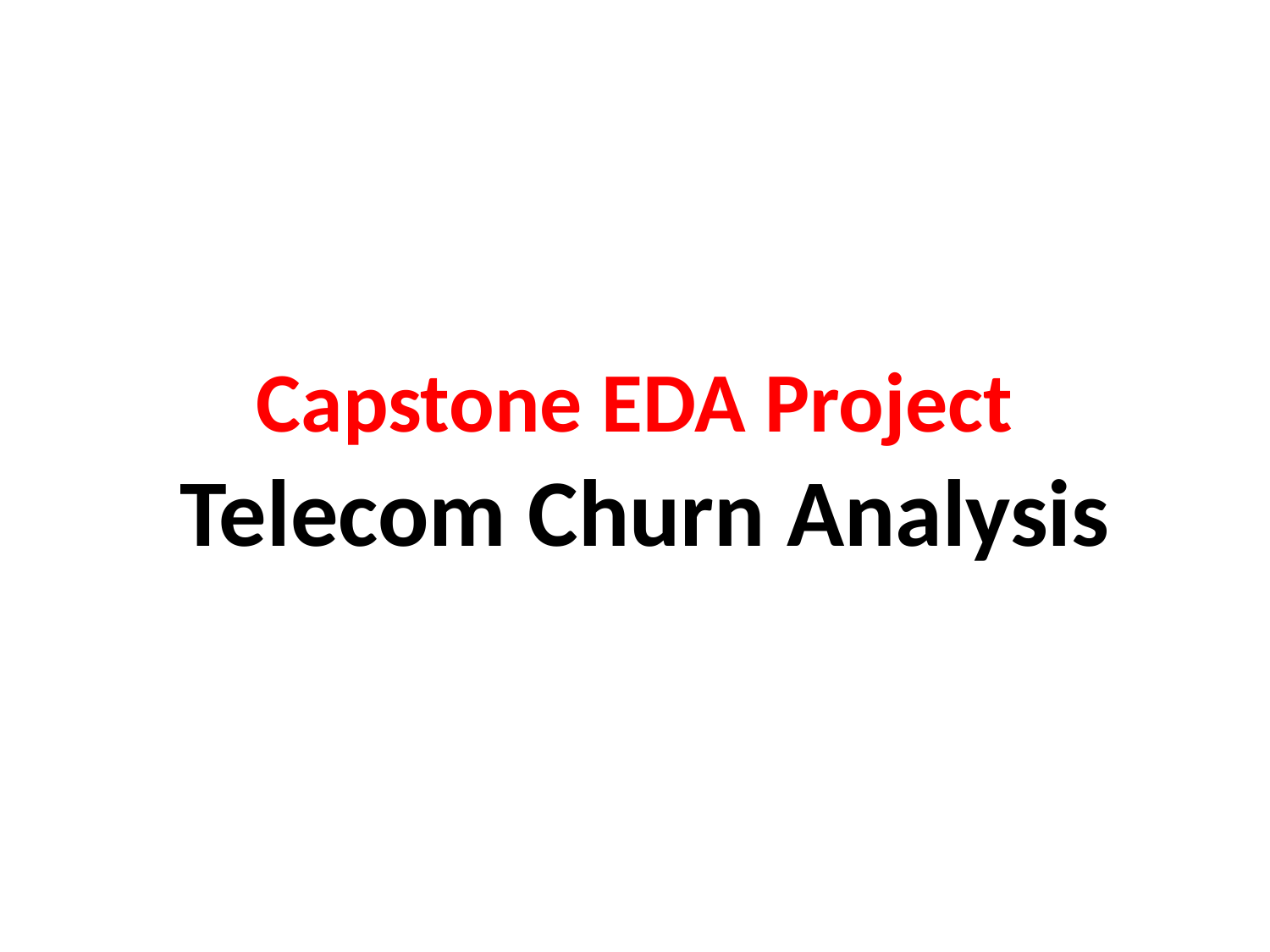

# Capstone EDA Project
Telecom Churn Analysis